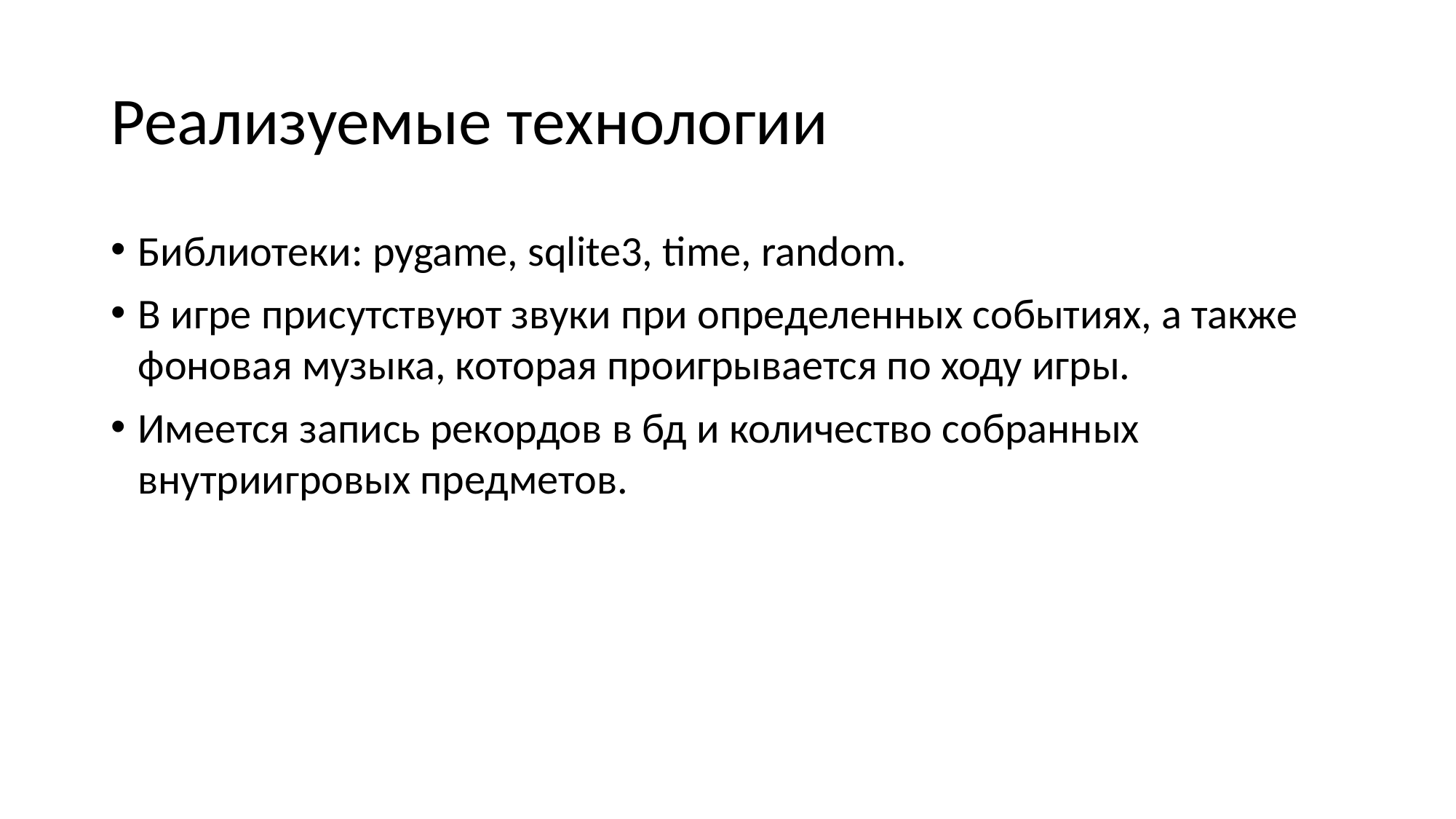

# Реализуемые технологии
Библиотеки: pygame, sqlite3, time, random.
В игре присутствуют звуки при определенных событиях, а также фоновая музыка, которая проигрывается по ходу игры.
Имеется запись рекордов в бд и количество собранных внутриигровых предметов.